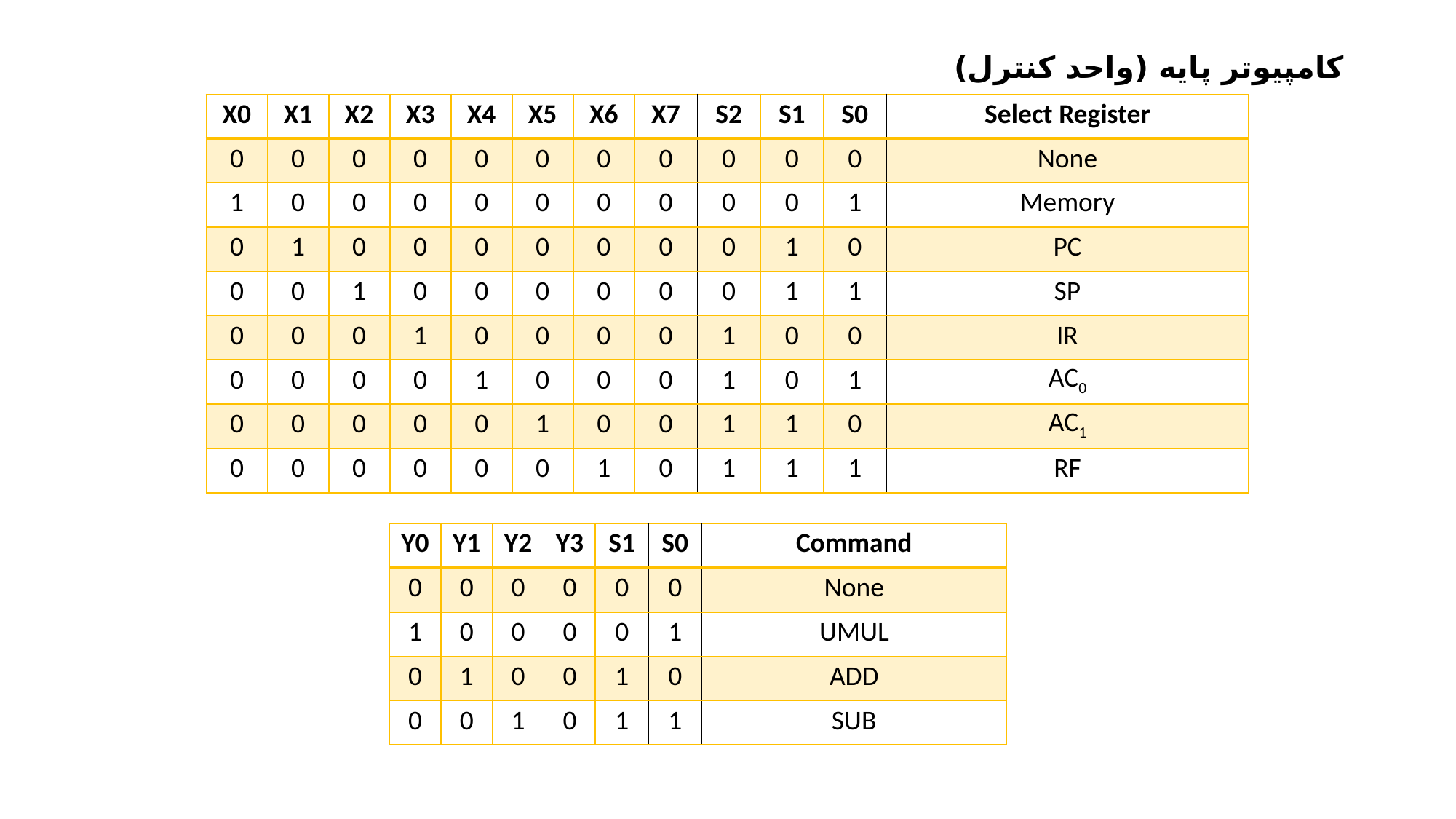

# کامپیوتر پایه (واحد کنترل)
| X0 | X1 | X2 | X3 | X4 | X5 | X6 | X7 | S2 | S1 | S0 | Select Register |
| --- | --- | --- | --- | --- | --- | --- | --- | --- | --- | --- | --- |
| 0 | 0 | 0 | 0 | 0 | 0 | 0 | 0 | 0 | 0 | 0 | None |
| 1 | 0 | 0 | 0 | 0 | 0 | 0 | 0 | 0 | 0 | 1 | Memory |
| 0 | 1 | 0 | 0 | 0 | 0 | 0 | 0 | 0 | 1 | 0 | PC |
| 0 | 0 | 1 | 0 | 0 | 0 | 0 | 0 | 0 | 1 | 1 | SP |
| 0 | 0 | 0 | 1 | 0 | 0 | 0 | 0 | 1 | 0 | 0 | IR |
| 0 | 0 | 0 | 0 | 1 | 0 | 0 | 0 | 1 | 0 | 1 | AC0 |
| 0 | 0 | 0 | 0 | 0 | 1 | 0 | 0 | 1 | 1 | 0 | AC1 |
| 0 | 0 | 0 | 0 | 0 | 0 | 1 | 0 | 1 | 1 | 1 | RF |
| Y0 | Y1 | Y2 | Y3 | S1 | S0 | Command |
| --- | --- | --- | --- | --- | --- | --- |
| 0 | 0 | 0 | 0 | 0 | 0 | None |
| 1 | 0 | 0 | 0 | 0 | 1 | UMUL |
| 0 | 1 | 0 | 0 | 1 | 0 | ADD |
| 0 | 0 | 1 | 0 | 1 | 1 | SUB |